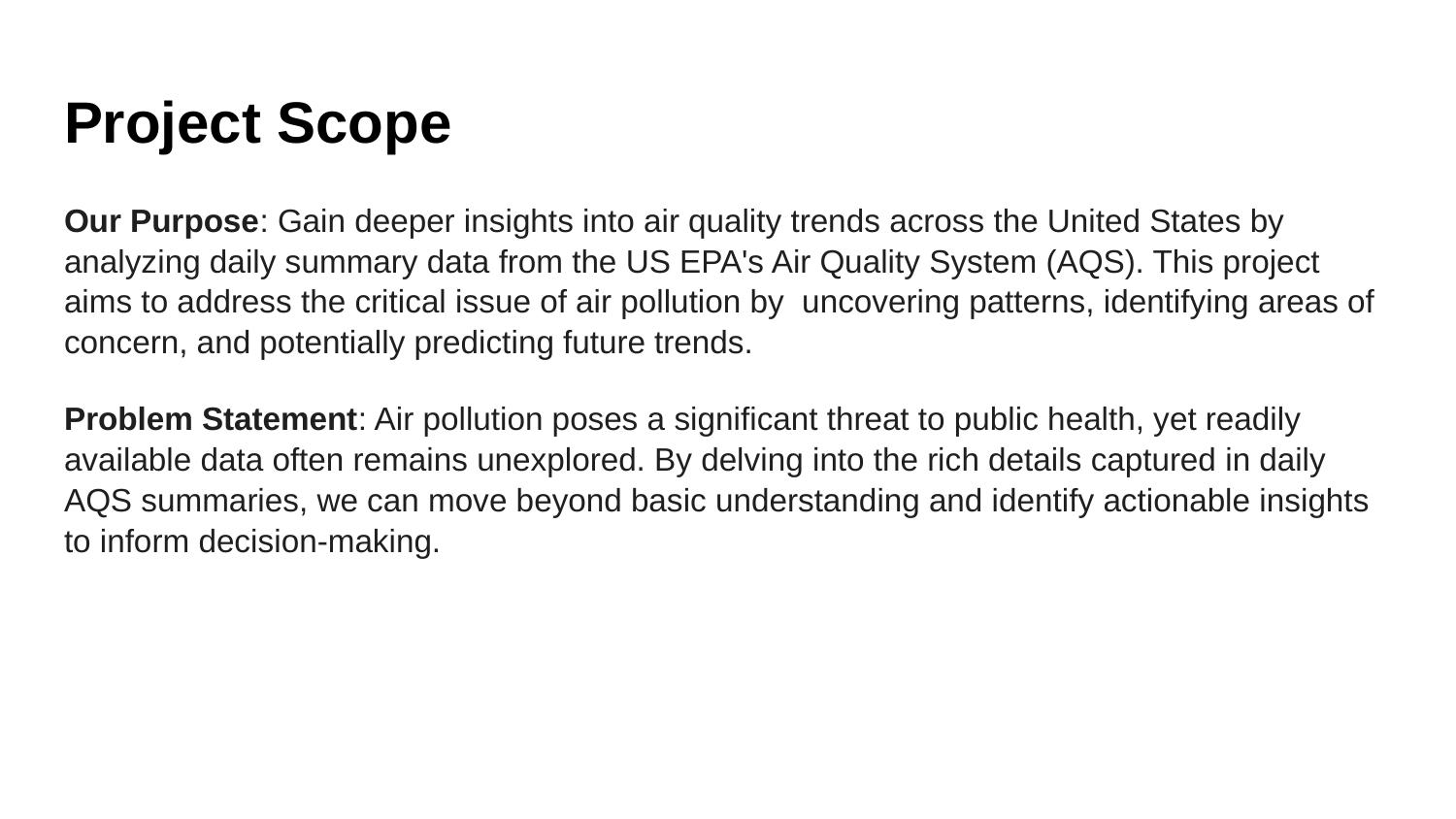

# Project Scope
Our Purpose: Gain deeper insights into air quality trends across the United States by analyzing daily summary data from the US EPA's Air Quality System (AQS). This project aims to address the critical issue of air pollution by  uncovering patterns, identifying areas of concern, and potentially predicting future trends.
Problem Statement: Air pollution poses a significant threat to public health, yet readily available data often remains unexplored. By delving into the rich details captured in daily AQS summaries, we can move beyond basic understanding and identify actionable insights to inform decision-making.